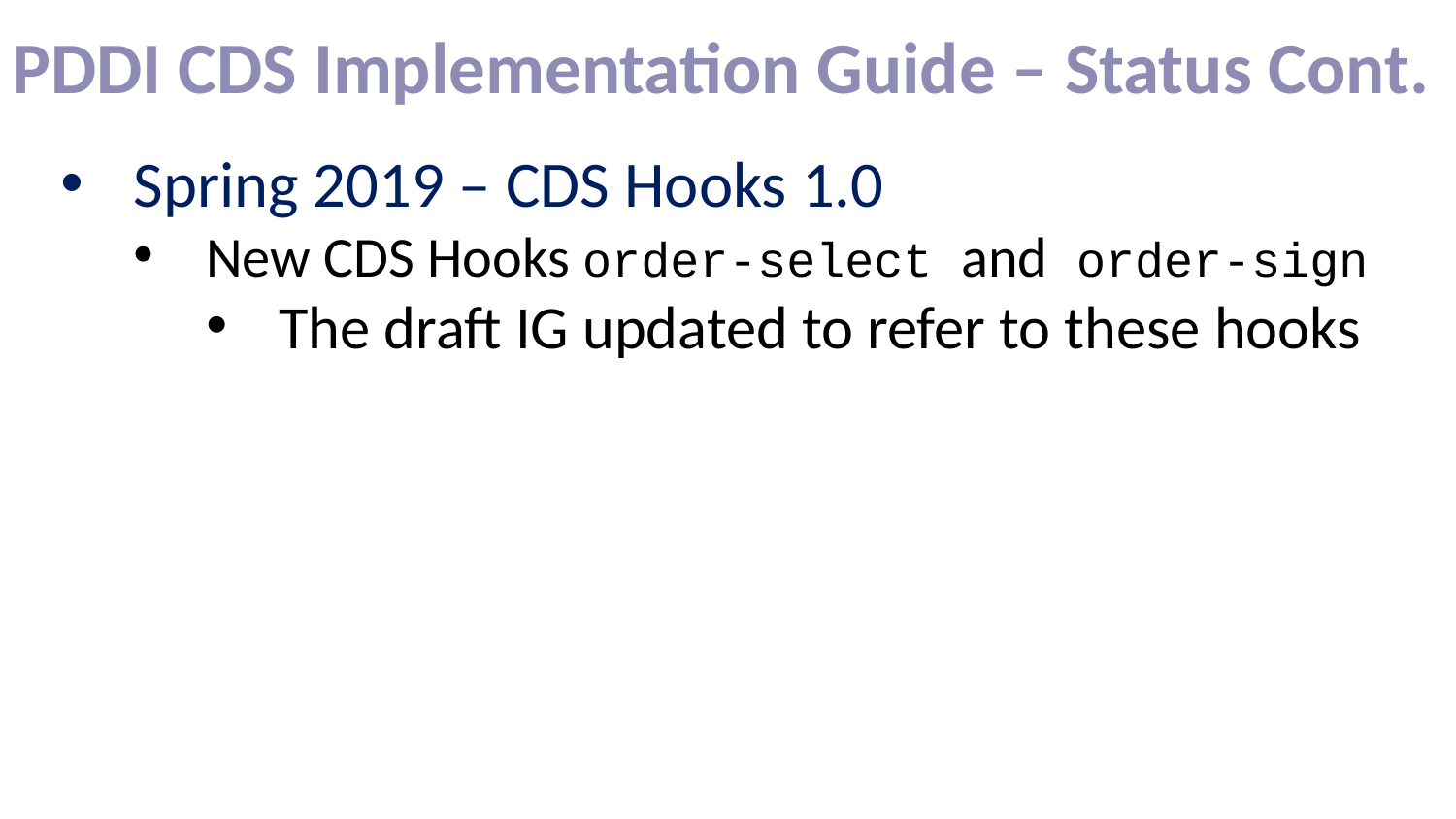

# PDDI CDS Implementation Guide – Status Cont.
Spring 2019 – CDS Hooks 1.0
New CDS Hooks order-select and order-sign
The draft IG updated to refer to these hooks